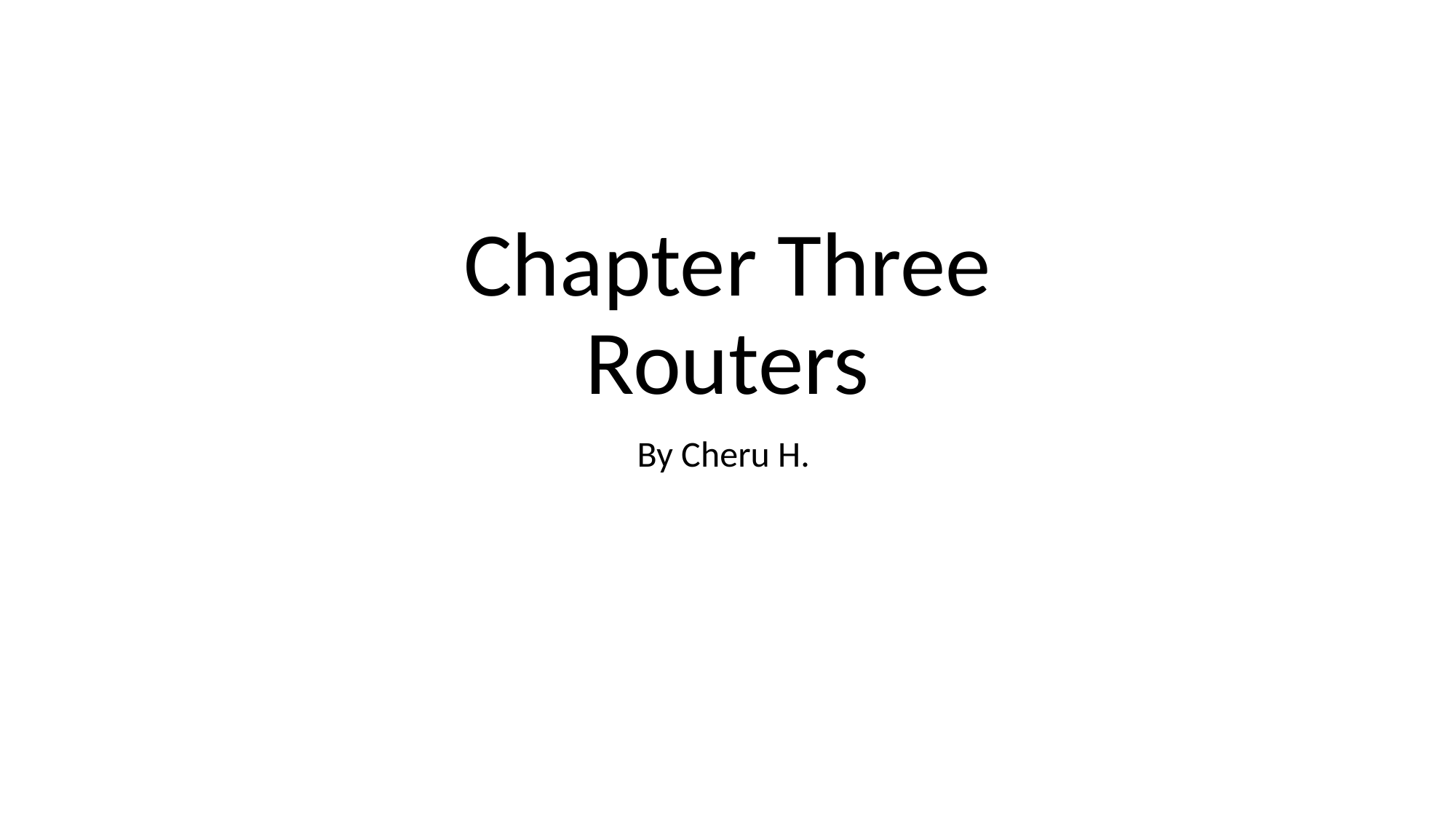

# Chapter Three Routers
By Cheru H.